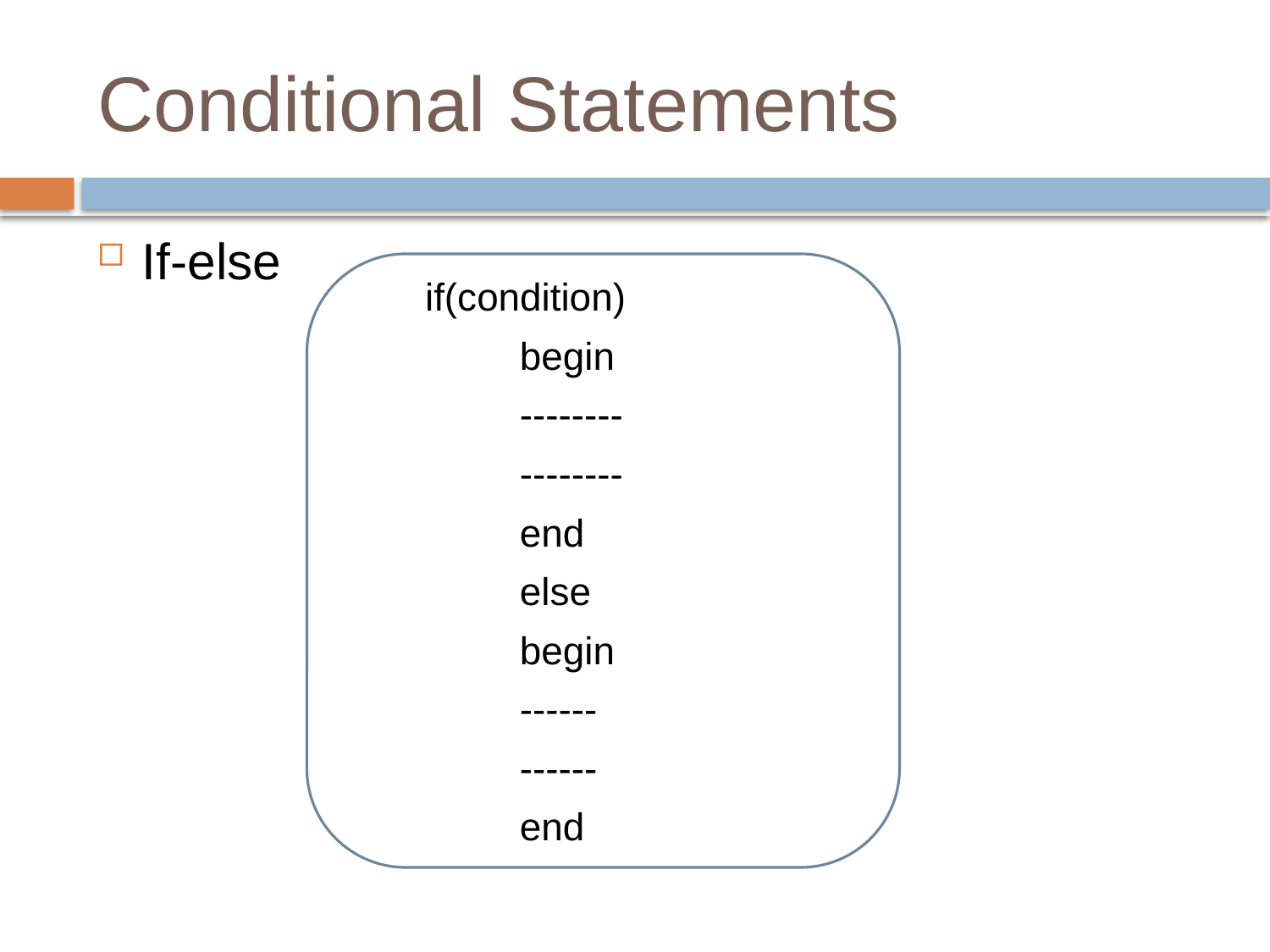

# Conditional Statements
If-else

	   if(condition)
		begin
		--------
		--------
		end
		else
		begin
		------
		------
		end